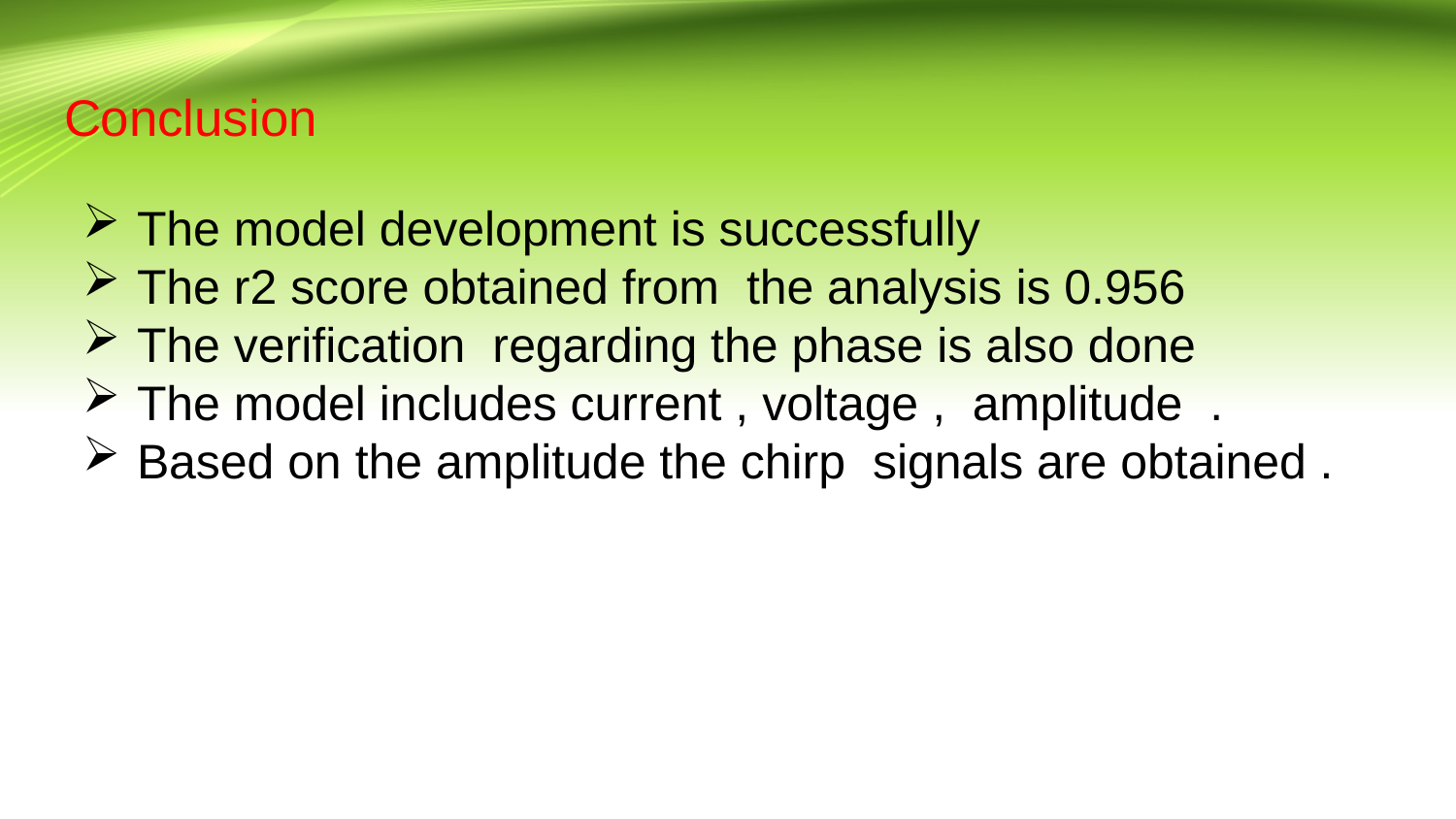

# Conclusion
The model development is successfully
The r2 score obtained from  the analysis is 0.956
The verification  regarding the phase is also done
The model includes current , voltage ,  amplitude  .
Based on the amplitude the chirp  signals are obtained .